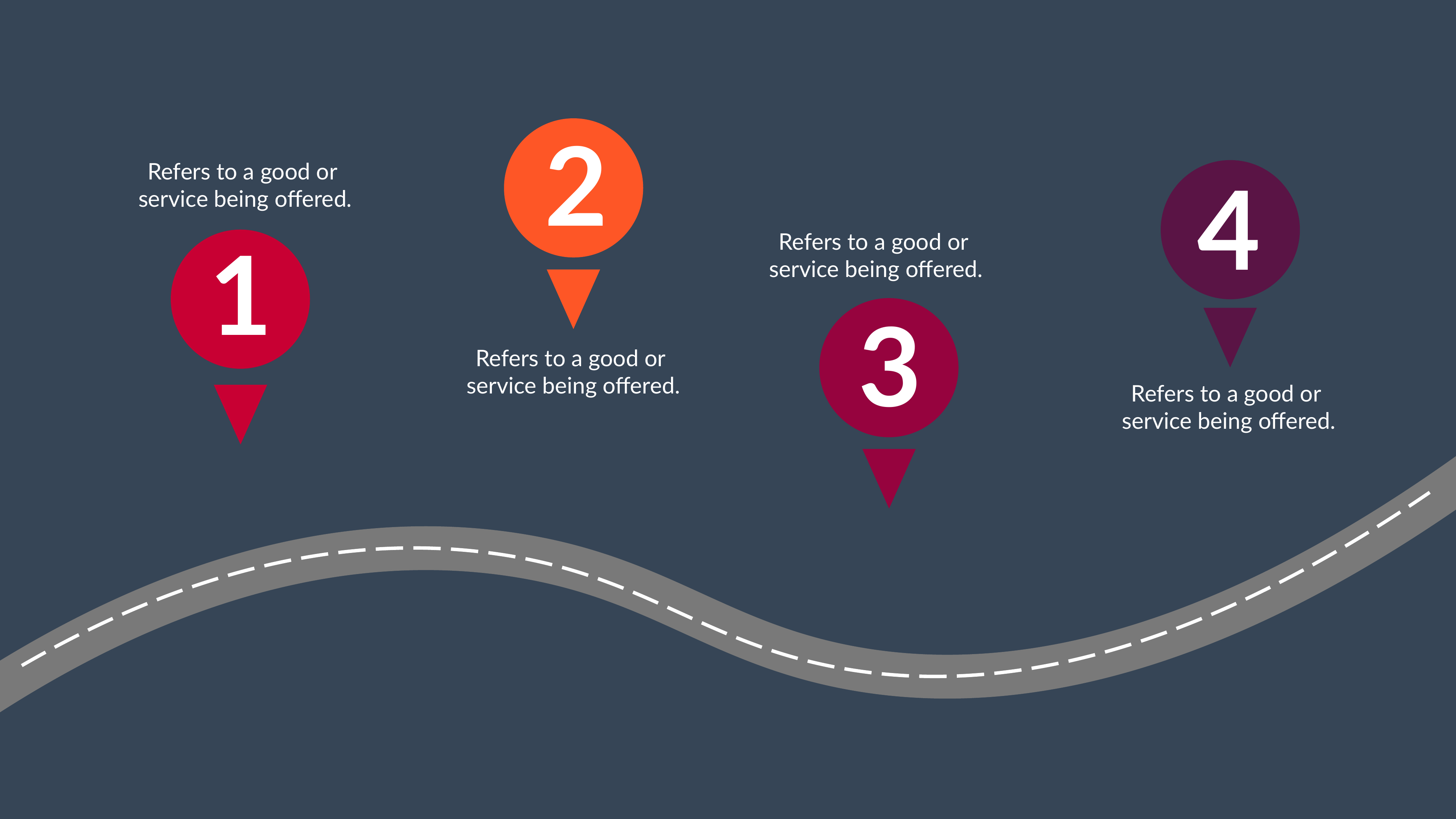

2

Refers to a good or
service being offered.
4

1
Refers to a good or
service being offered.

3

Refers to a good or
service being offered.
Refers to a good or
service being offered.